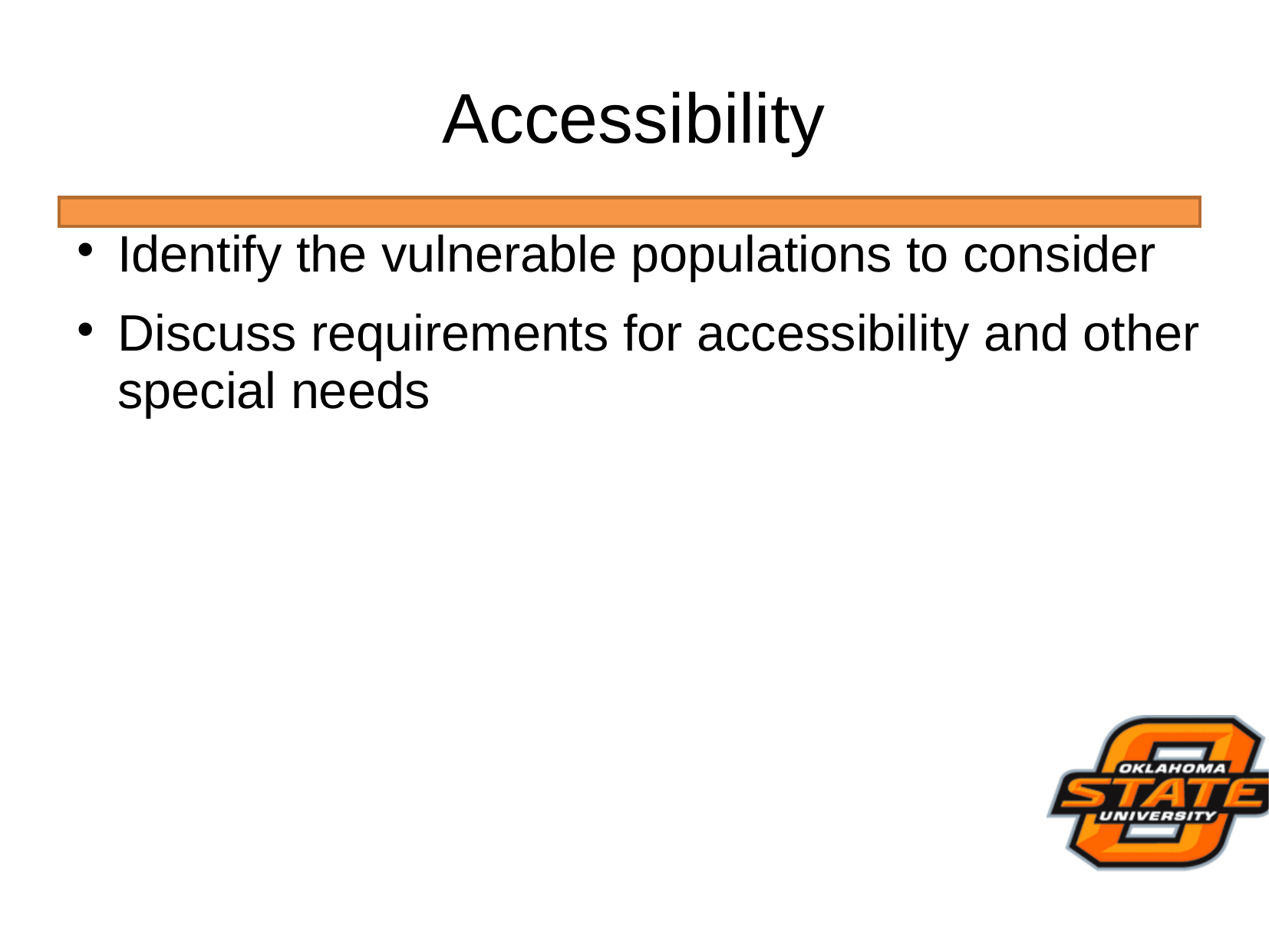

# Accessibility
Identify the vulnerable populations to consider
Discuss requirements for accessibility and other special needs